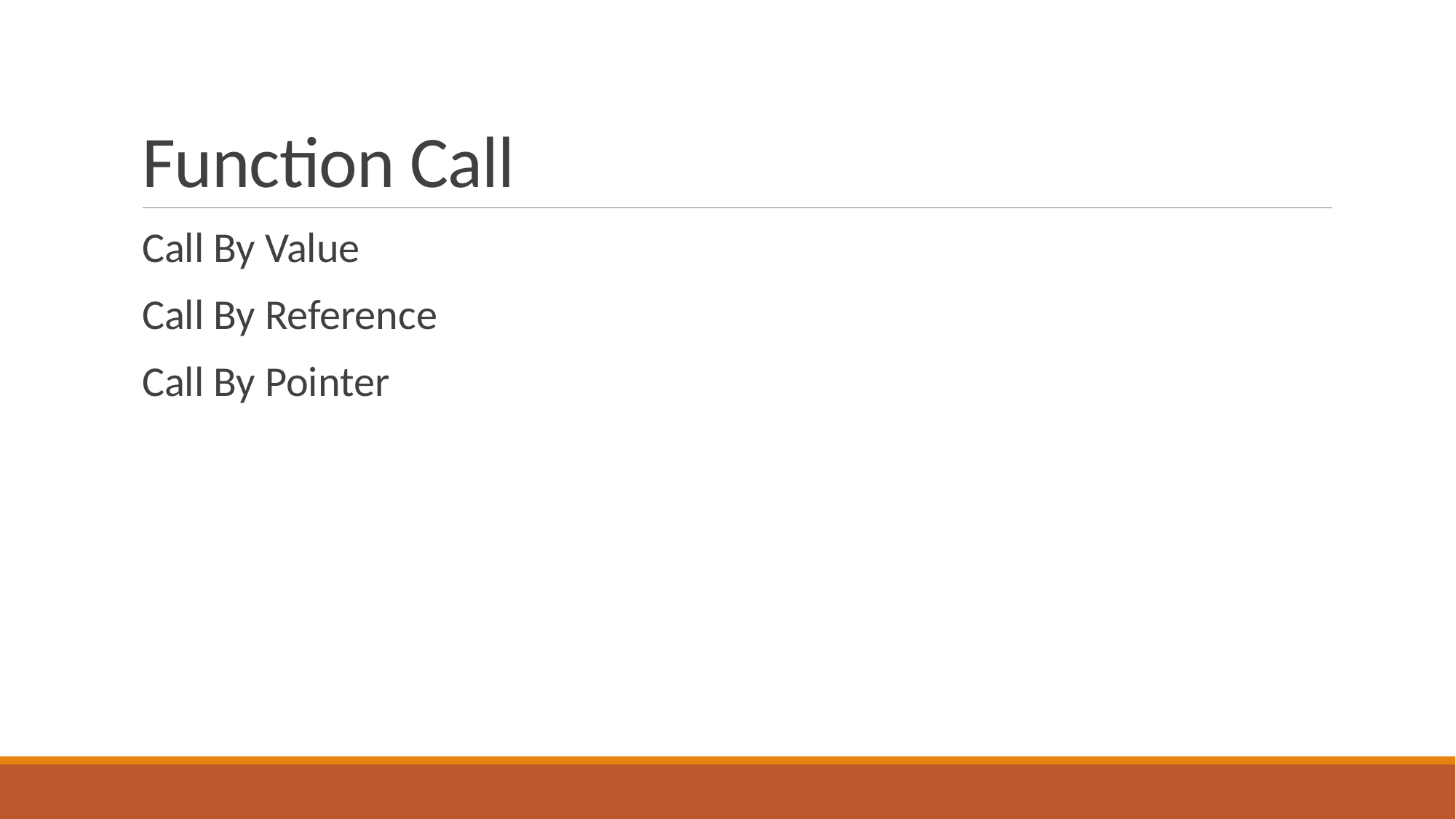

# Function Call
Call By Value
Call By Reference
Call By Pointer